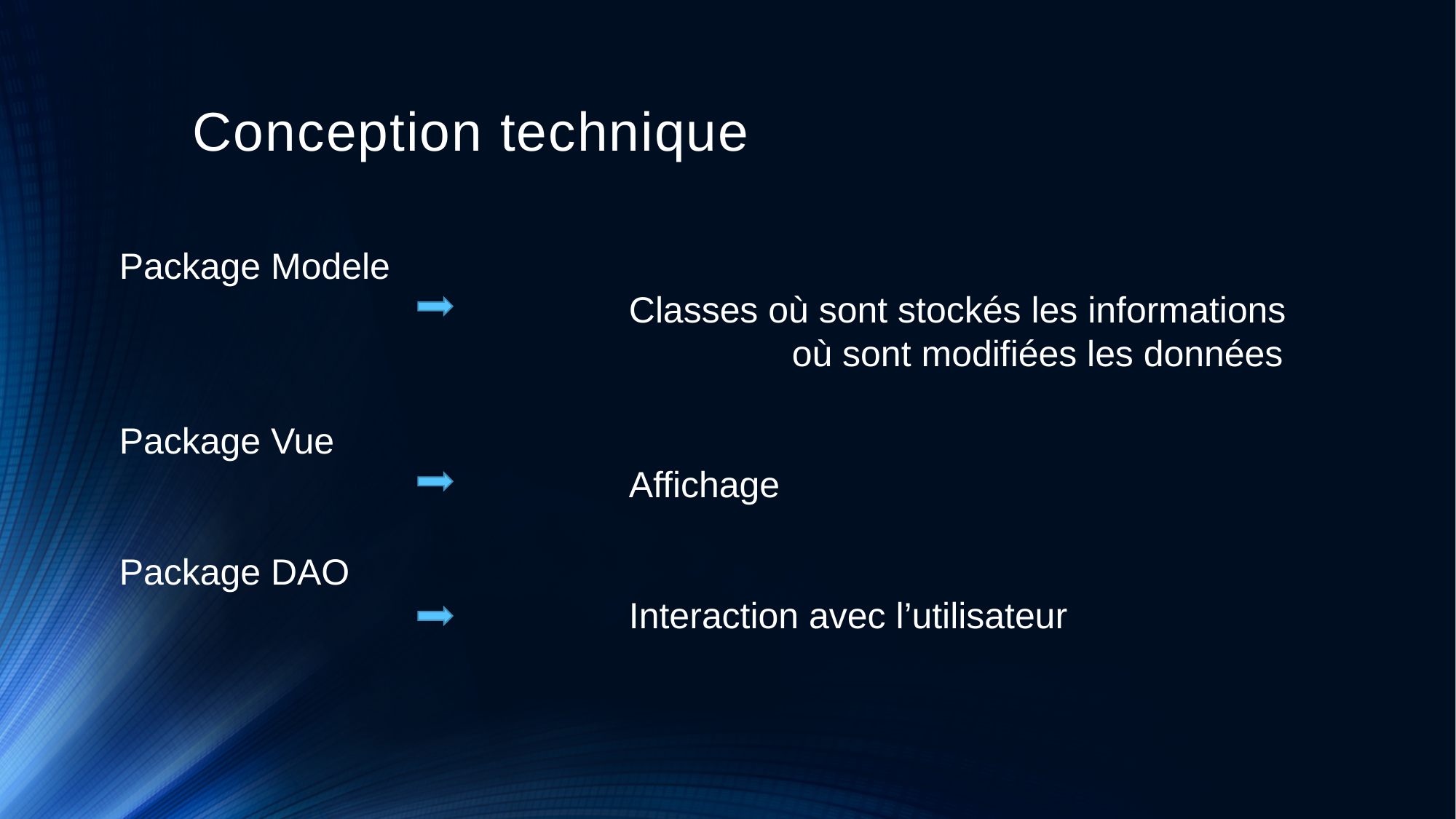

# Conception technique
Package Modele
                                                  Classes où sont stockés les informations
                                                                  où sont modifiées les données

Package Vue
                                                  Affichage

Package DAO
                                                  Interaction avec l’utilisateur